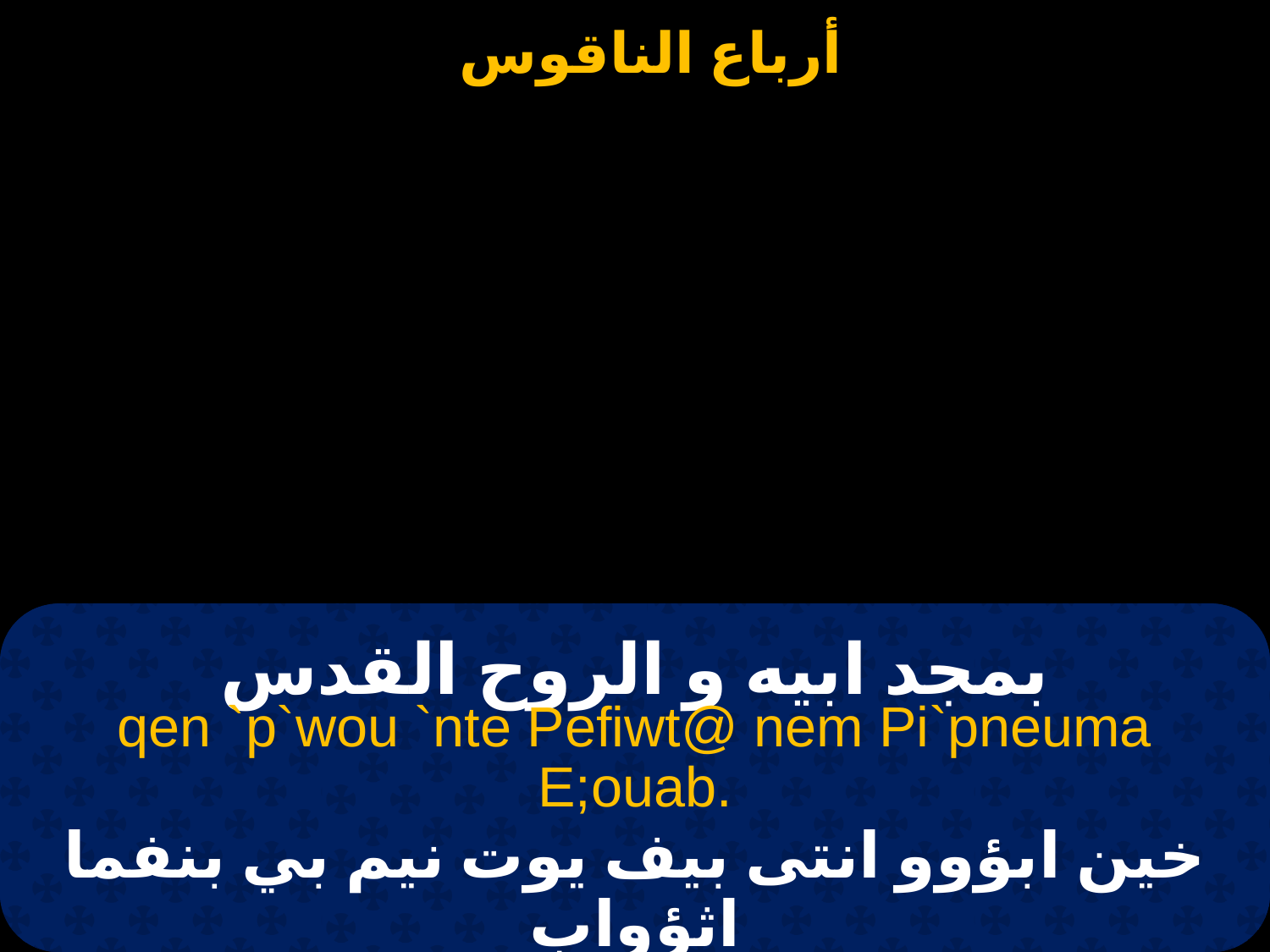

# بمجد ابيه و الروح القدس
qen `p`wou `nte Pefiwt@ nem Pi`pneuma E;ouab.
خين ابؤوو انتى بيف يوت نيم بي بنفما اثؤواب